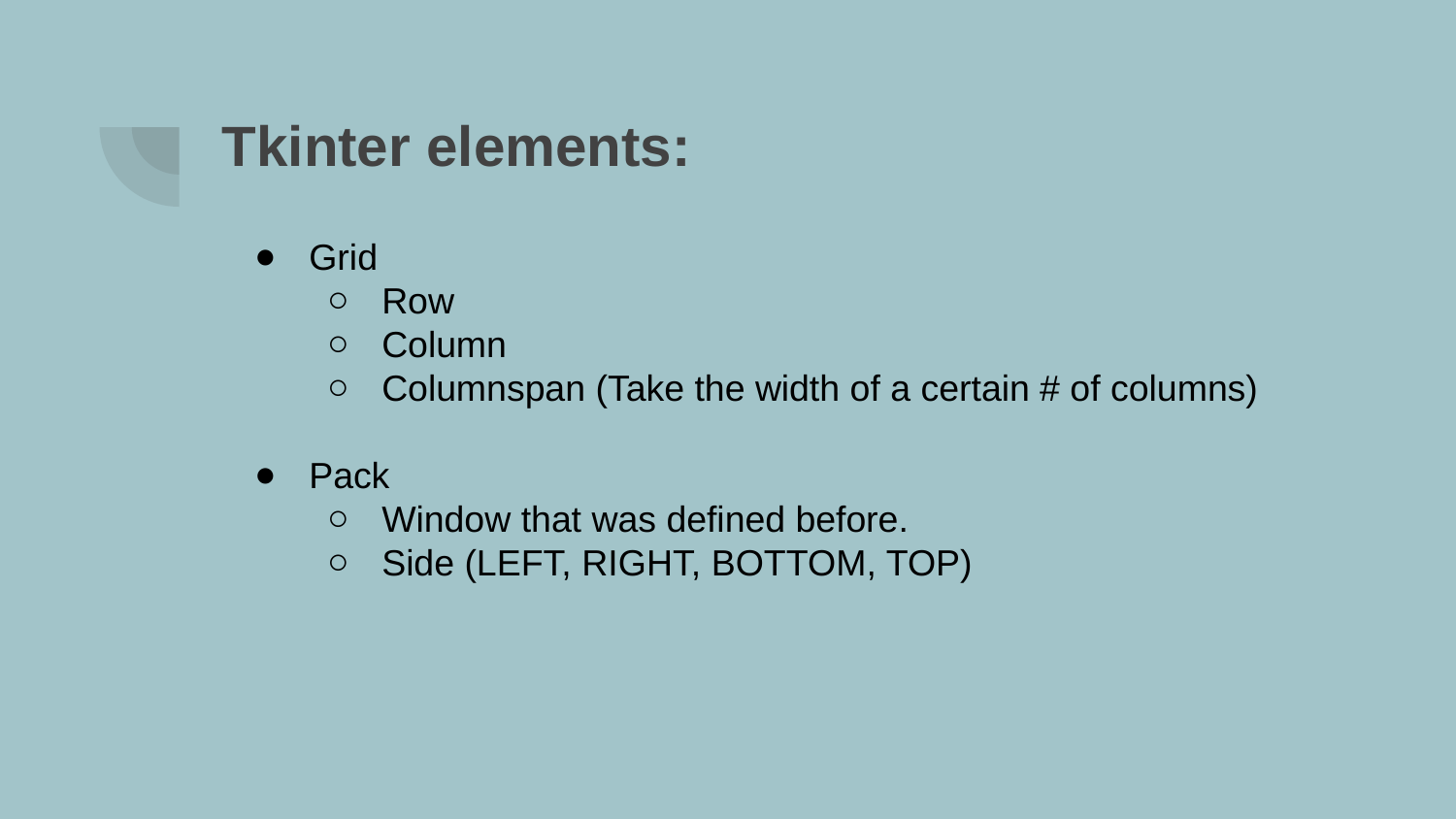

# Tkinter elements:
Grid
Row
Column
Columnspan (Take the width of a certain # of columns)

Pack
Window that was defined before.
Side (LEFT, RIGHT, BOTTOM, TOP)